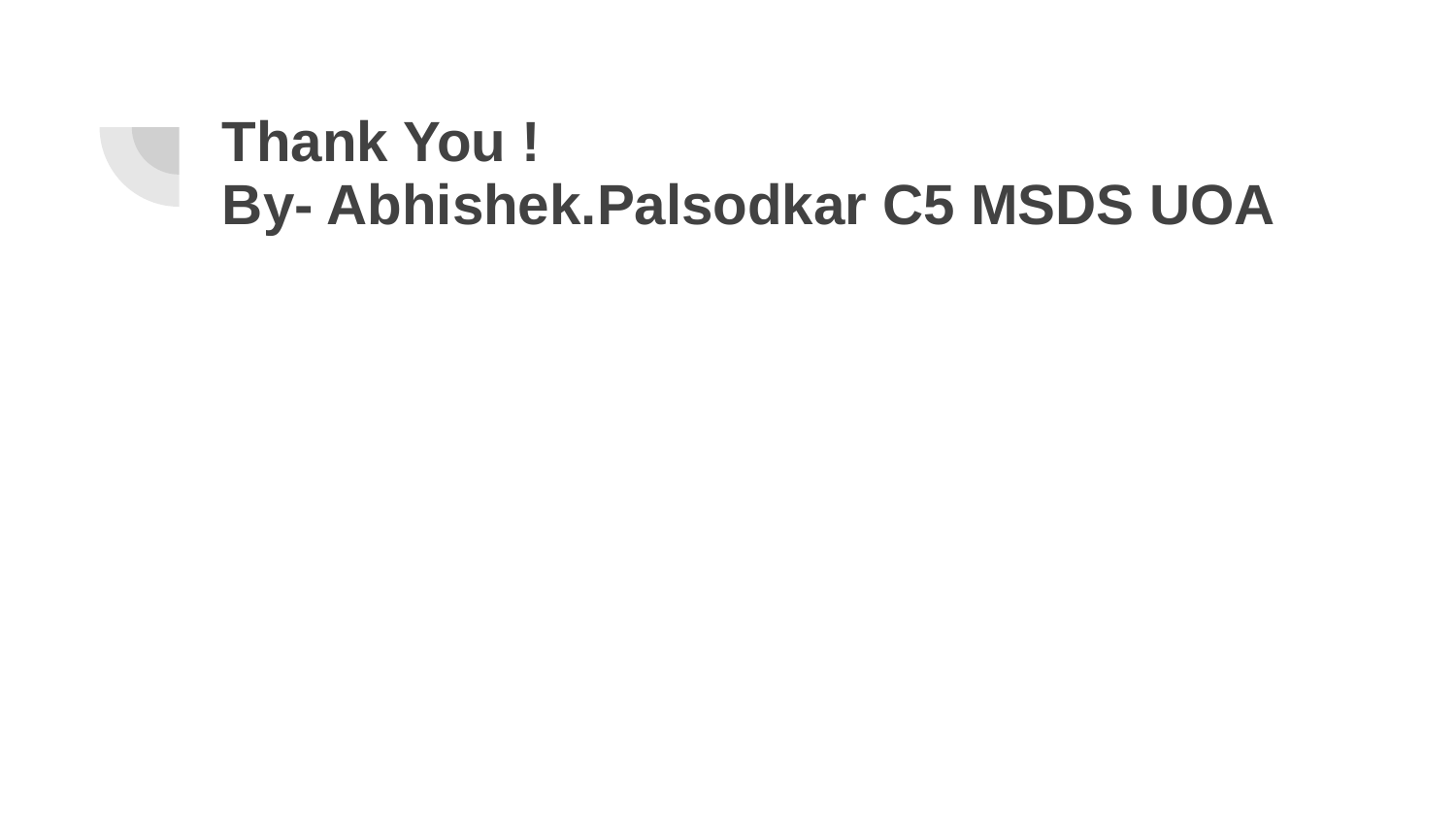

# Thank You !
By- Abhishek.Palsodkar C5 MSDS UOA